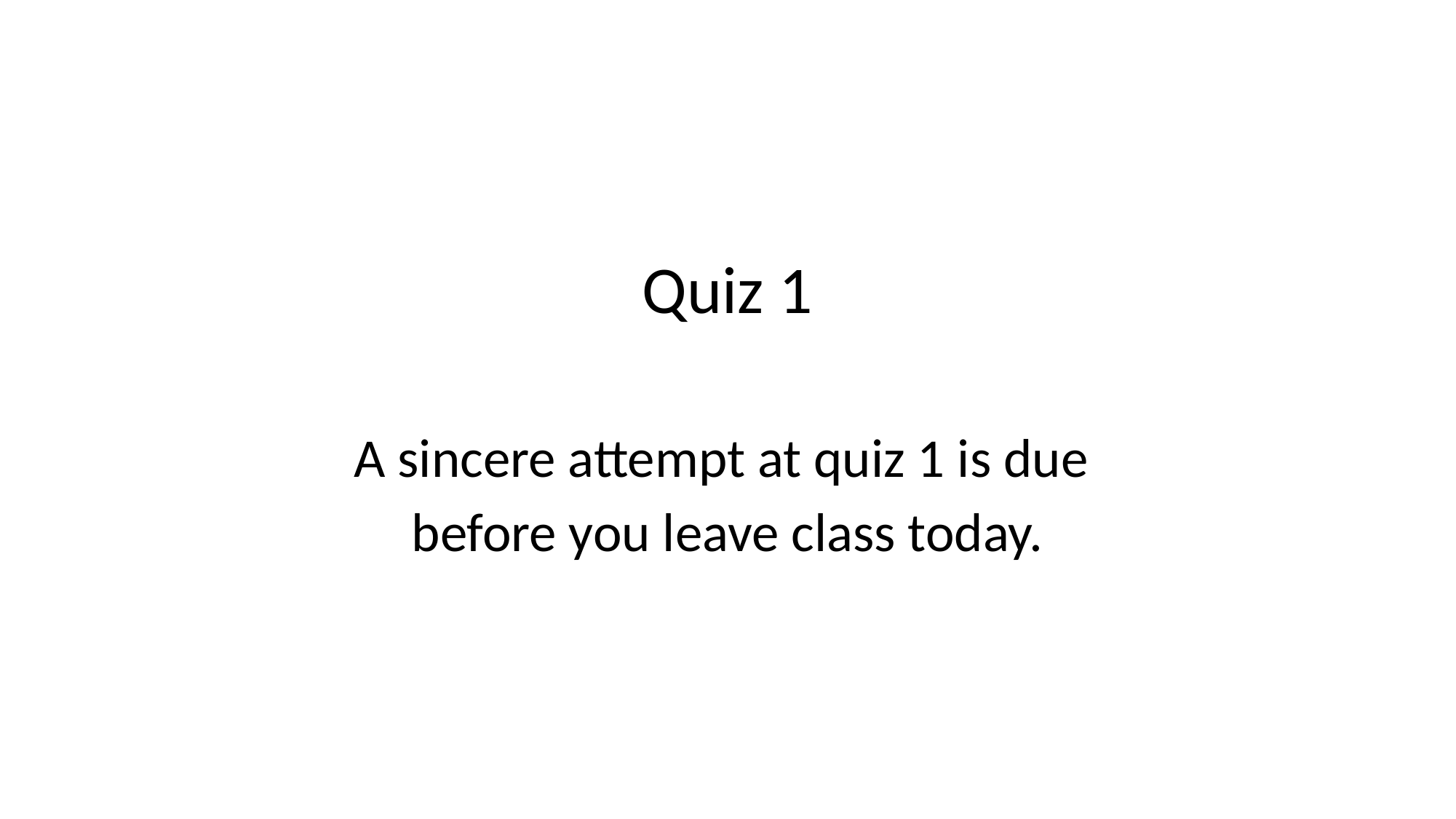

Quiz 1

A sincere attempt at quiz 1 is due
before you leave class today.